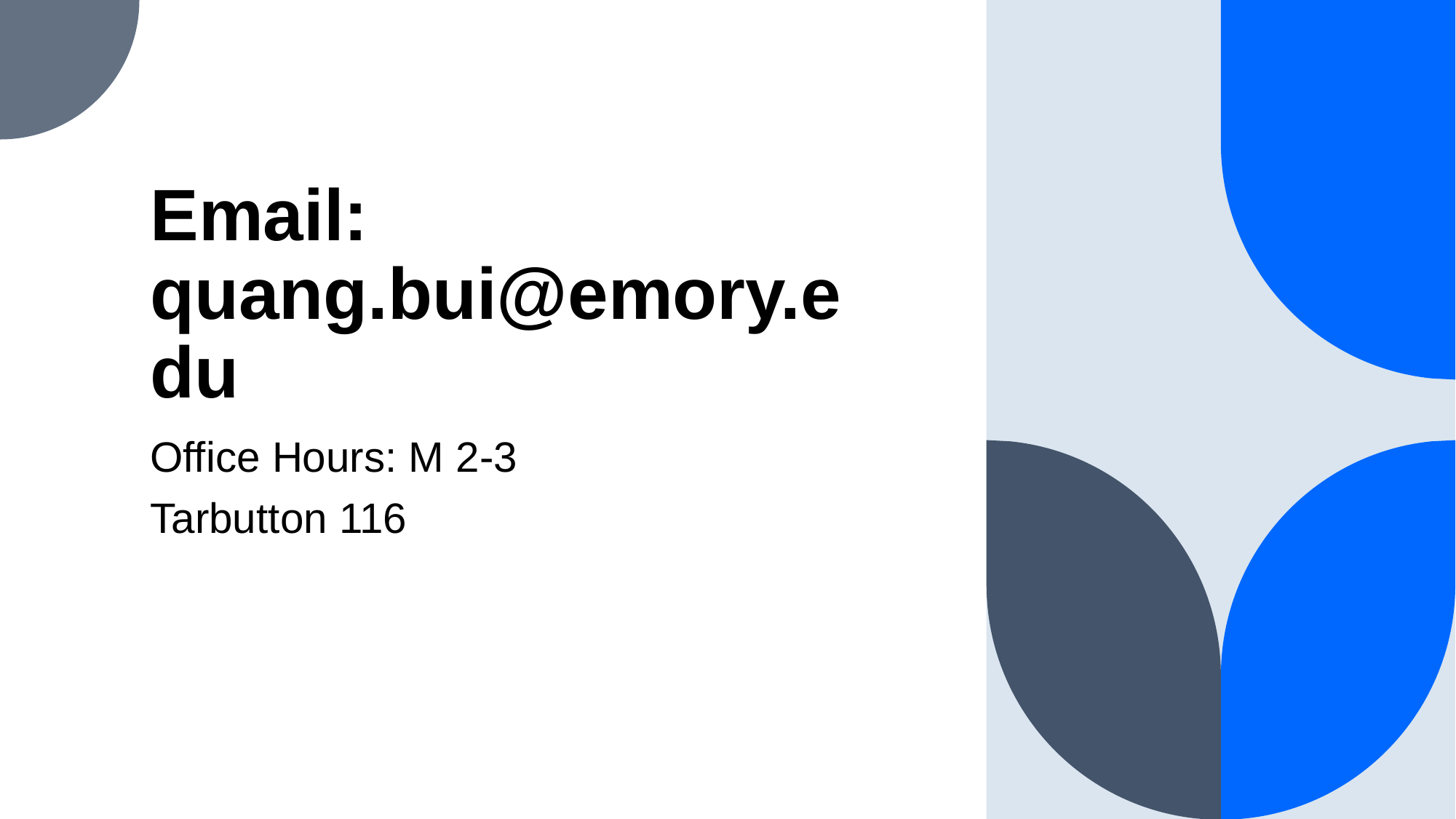

# Email: quang.bui@emory.edu
Office Hours: M 2-3
Tarbutton 116